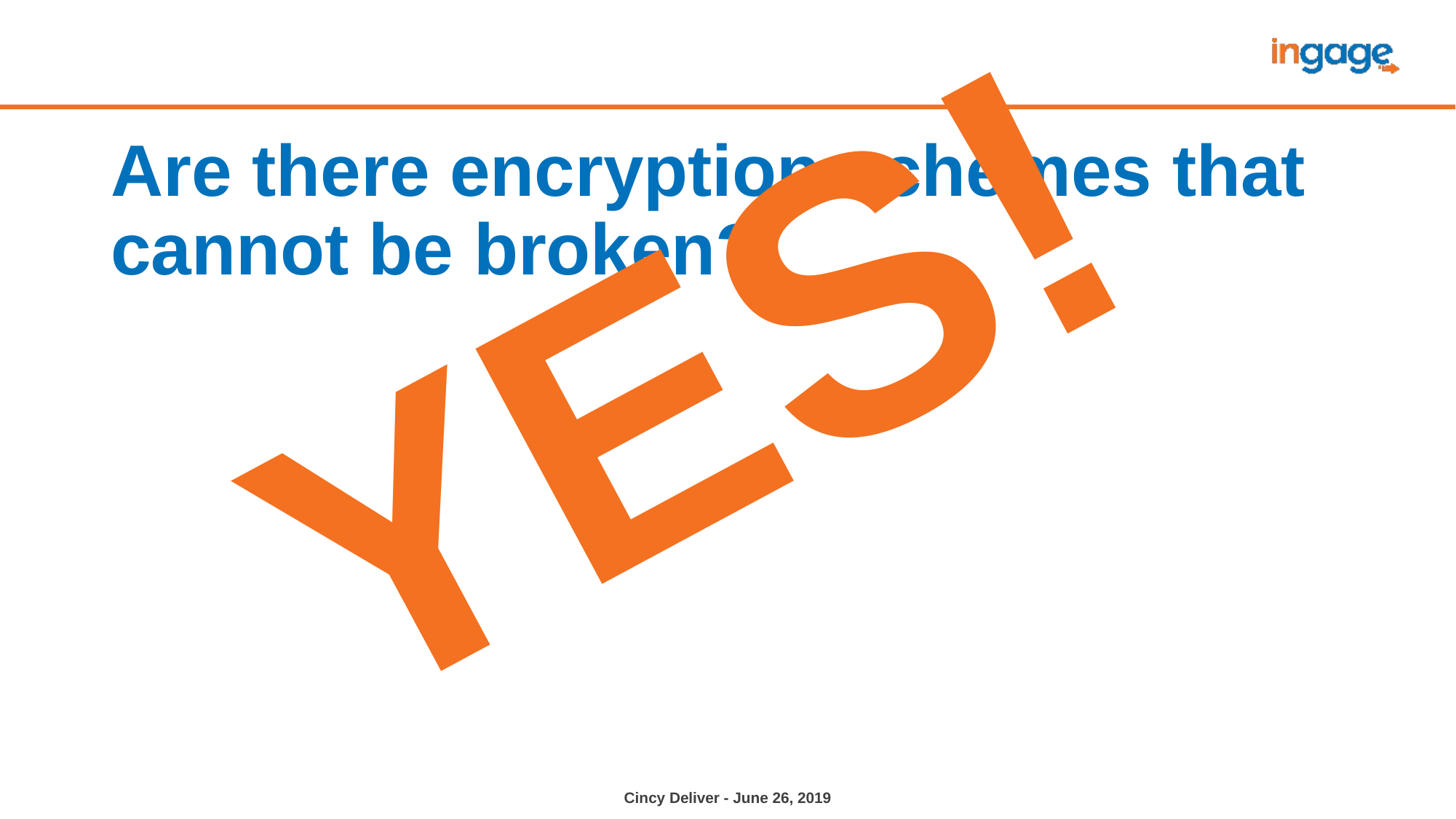

# Are there encryption schemes that cannot be broken?
YES!
Cincy Deliver - June 26, 2019